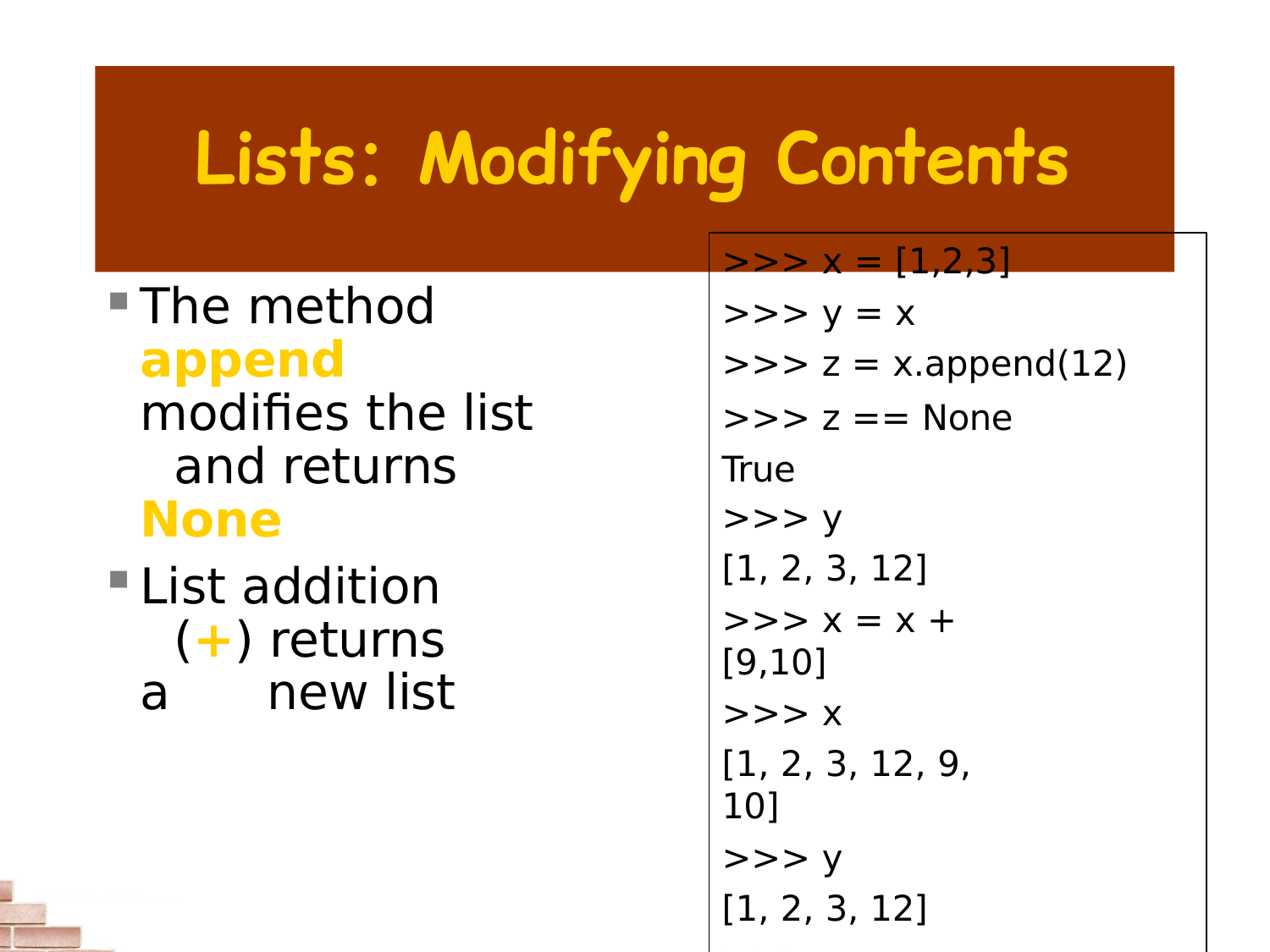

# Lists: Modifying Contents
>>> x = [1,2,3]
>>> y = x
>>> z = x.append(12)
>>> z == None True
>>> y
[1, 2, 3, 12]
>>> x = x + [9,10]
>>> x
[1, 2, 3, 12, 9, 10]
>>> y
[1, 2, 3, 12]
>>>
The method 	append 	modifies the list 	and returns 	None
List addition 	(+) returns a 	new list